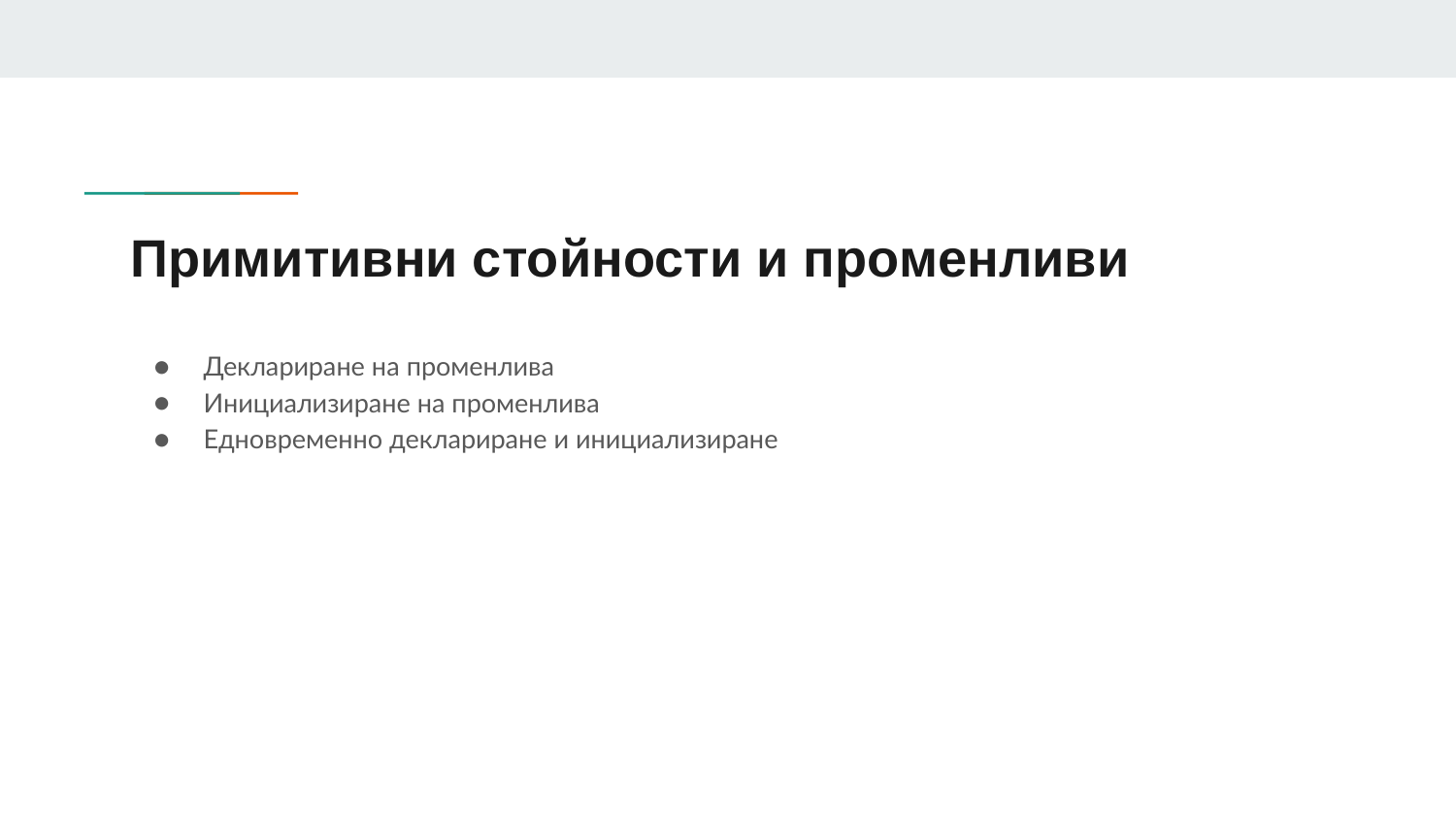

# Примитивни стойности и променливи
Деклариране на променлива
Инициализиране на променлива
Едновременно деклариране и инициализиране